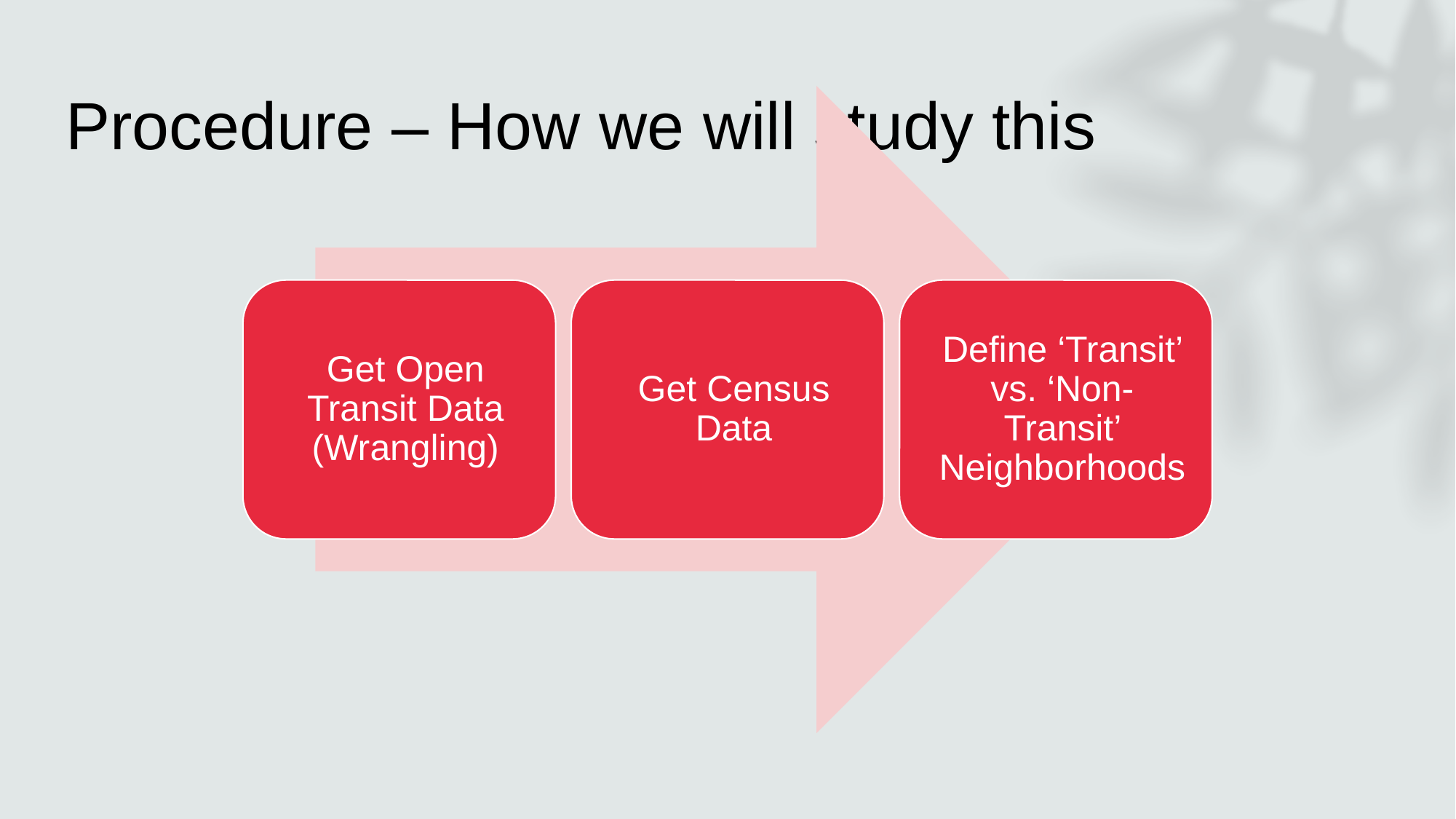

# Procedure – How we will study this
Get Open Transit Data (Wrangling)
Get Census Data
Define ‘Transit’ vs. ‘Non-Transit’ Neighborhoods